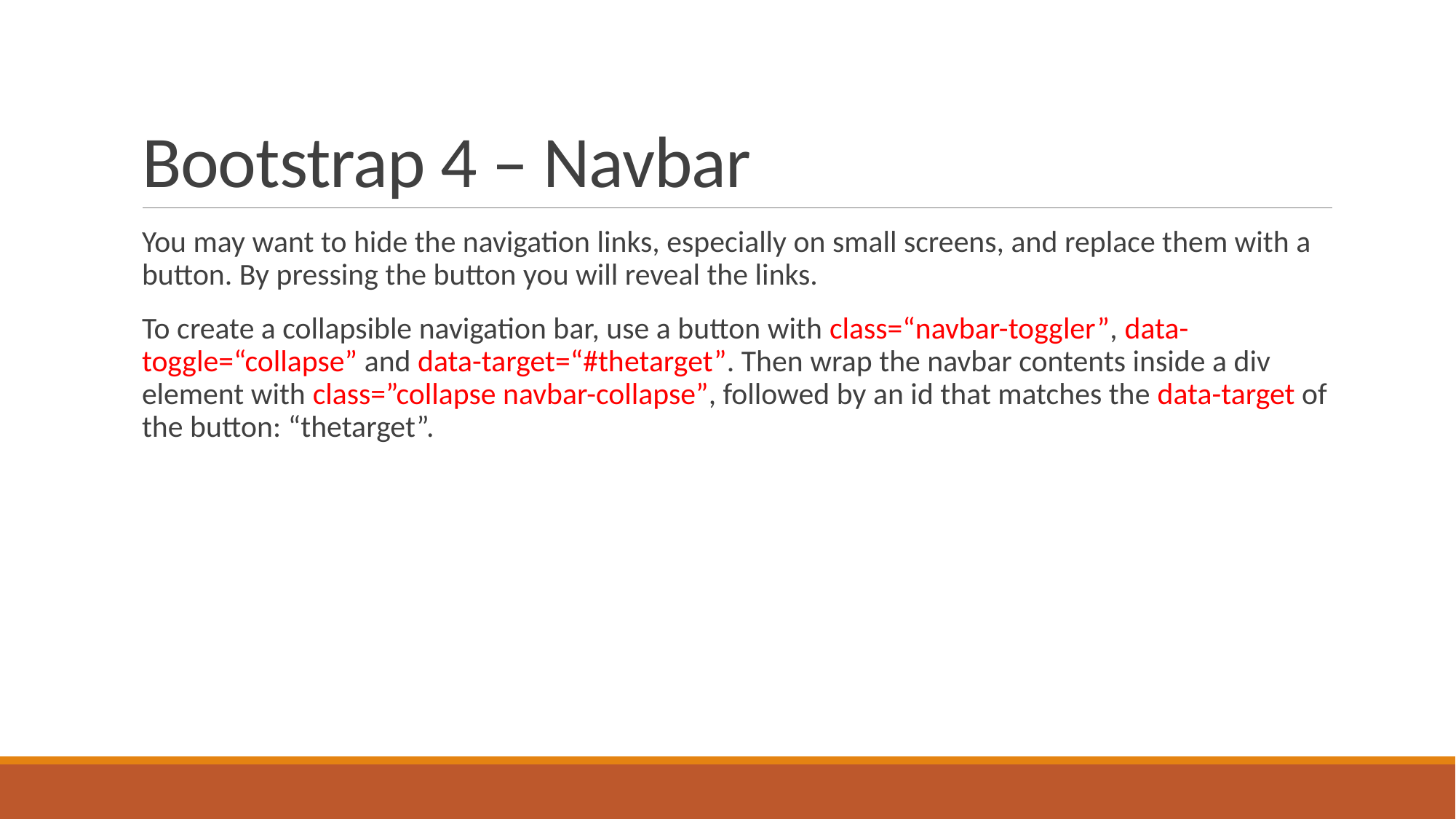

# Bootstrap 4 – Navbar
You may want to hide the navigation links, especially on small screens, and replace them with a button. By pressing the button you will reveal the links.
To create a collapsible navigation bar, use a button with class=“navbar-toggler”, data-toggle=“collapse” and data-target=“#thetarget”. Then wrap the navbar contents inside a div element with class=”collapse navbar-collapse”, followed by an id that matches the data-target of the button: “thetarget”.